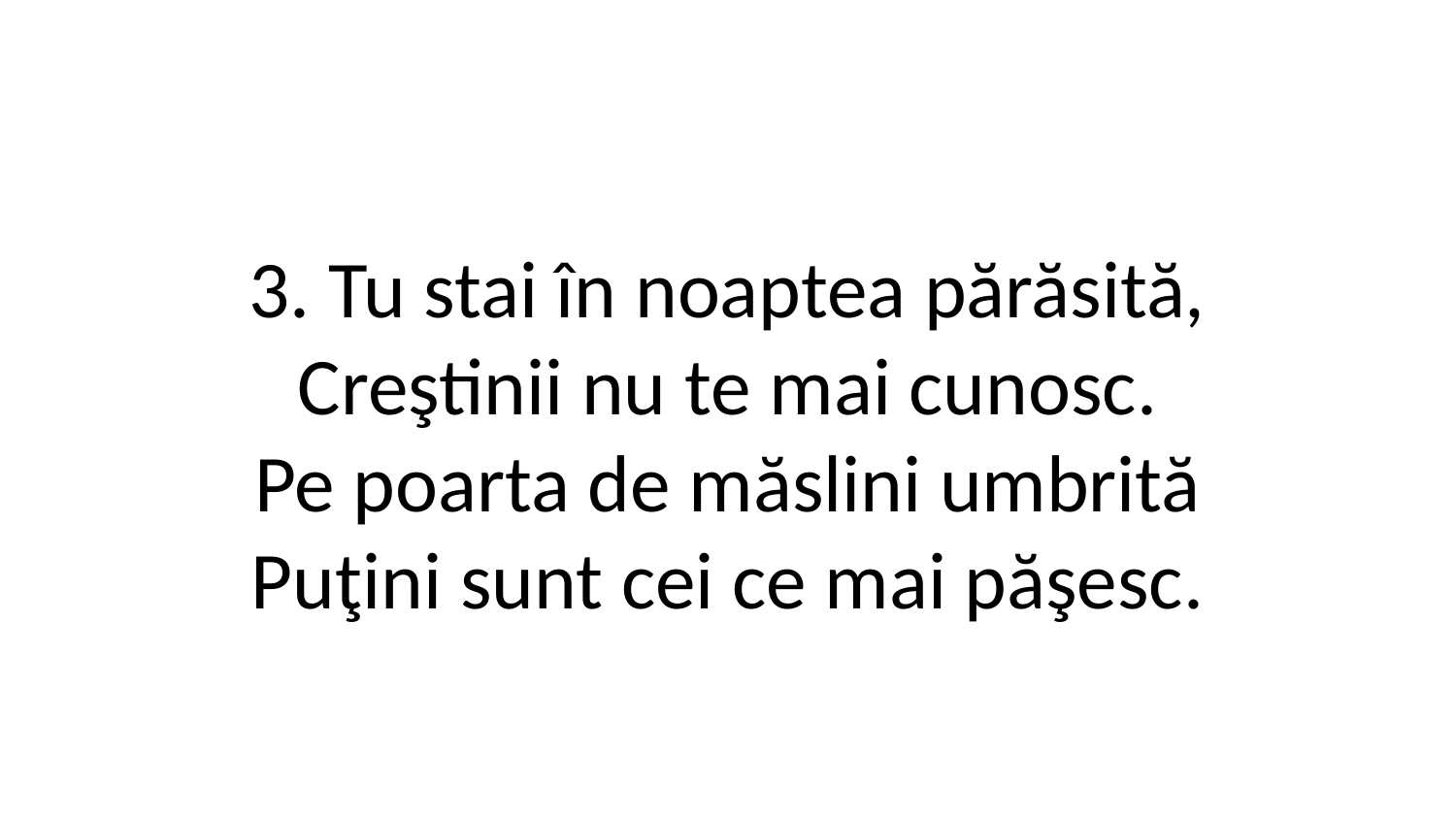

3. Tu stai în noaptea părăsită,
Creştinii nu te mai cunosc.
Pe poarta de măslini umbrită
Puţini sunt cei ce mai păşesc.